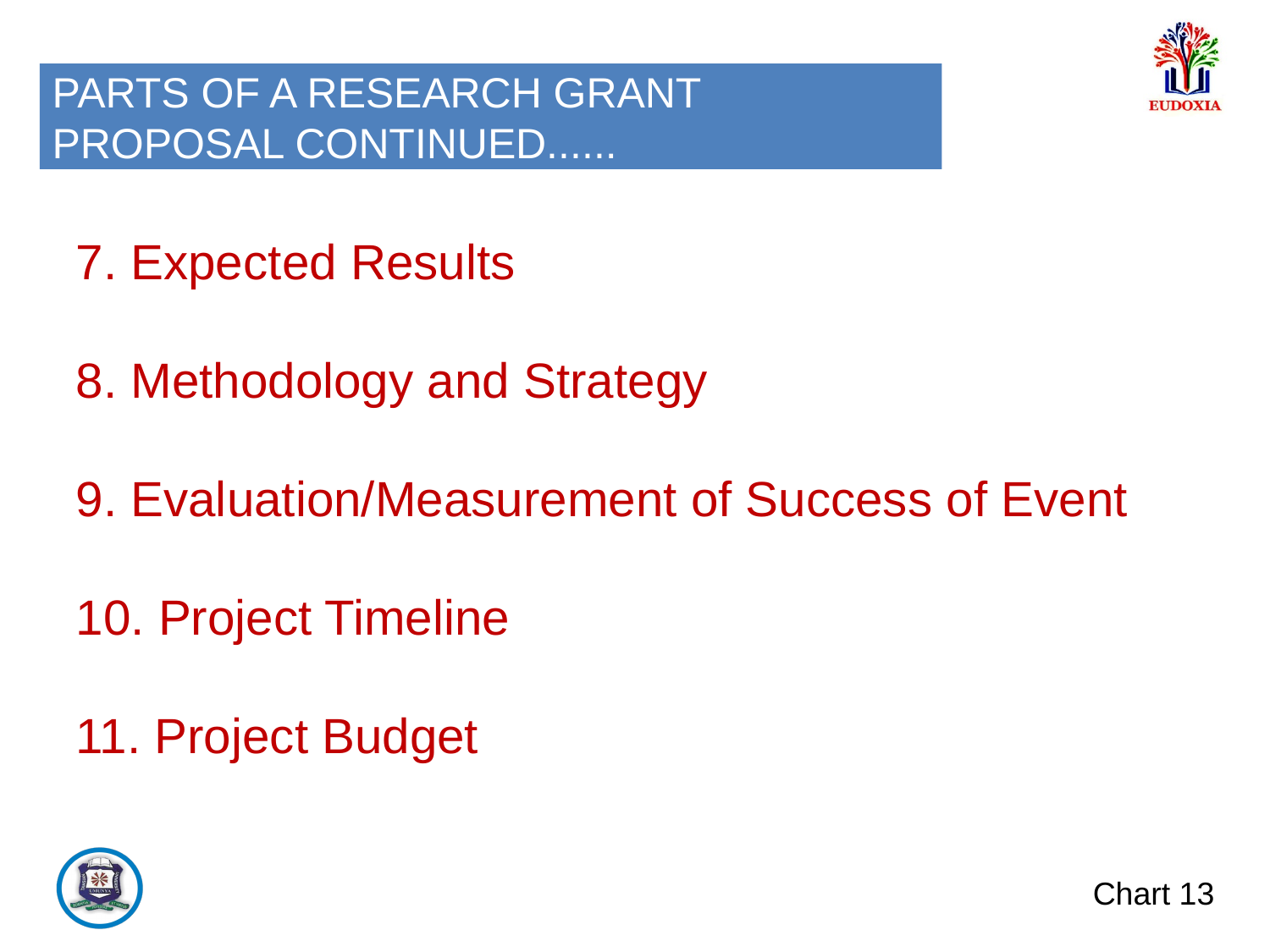

PARTS OF A RESEARCH GRANT PROPOSAL CONTINUED......

7. Expected Results

8. Methodology and Strategy

9. Evaluation/Measurement of Success of Event

10. Project Timeline

11. Project Budget

Chart 13